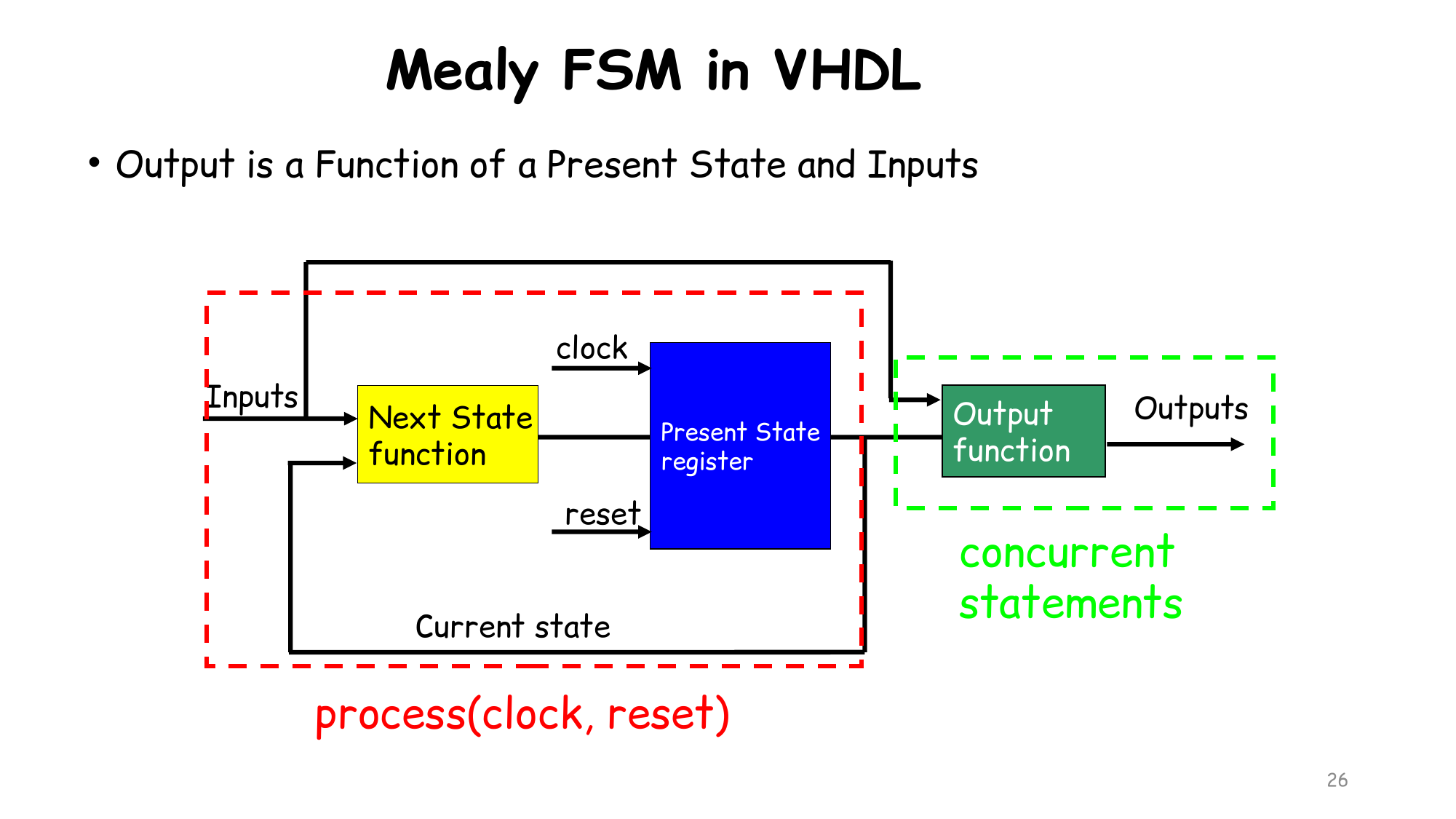

# Mealy FSM in VHDL
Output is a Function of a Present State and Inputs

clock
Present State
register

Inputs
Outputs
Output
function
Next State
function

reset
concurrent
statements

Current state

process(clock, reset)
26